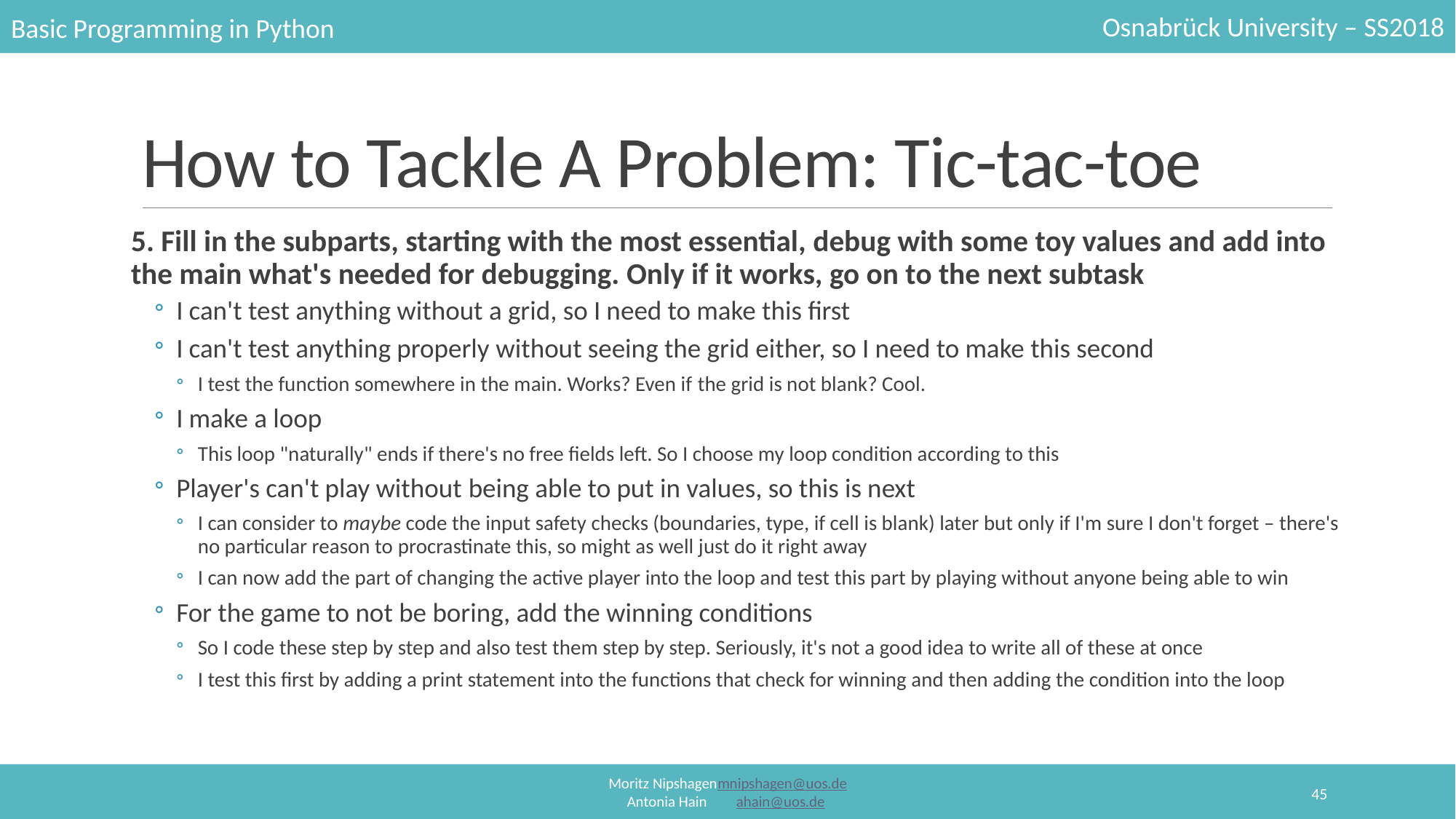

# How to Tackle A Problem: Tic-tac-toe
5. Fill in the subparts, starting with the most essential, debug with some toy values and add into the main what's needed for debugging. Only if it works, go on to the next subtask
I can't test anything without a grid, so I need to make this first
I can't test anything properly without seeing the grid either, so I need to make this second
I test the function somewhere in the main. Works? Even if the grid is not blank? Cool.
I make a loop
This loop "naturally" ends if there's no free fields left. So I choose my loop condition according to this
Player's can't play without being able to put in values, so this is next
I can consider to maybe code the input safety checks (boundaries, type, if cell is blank) later but only if I'm sure I don't forget – there's no particular reason to procrastinate this, so might as well just do it right away
I can now add the part of changing the active player into the loop and test this part by playing without anyone being able to win
For the game to not be boring, add the winning conditions
So I code these step by step and also test them step by step. Seriously, it's not a good idea to write all of these at once
I test this first by adding a print statement into the functions that check for winning and then adding the condition into the loop

45